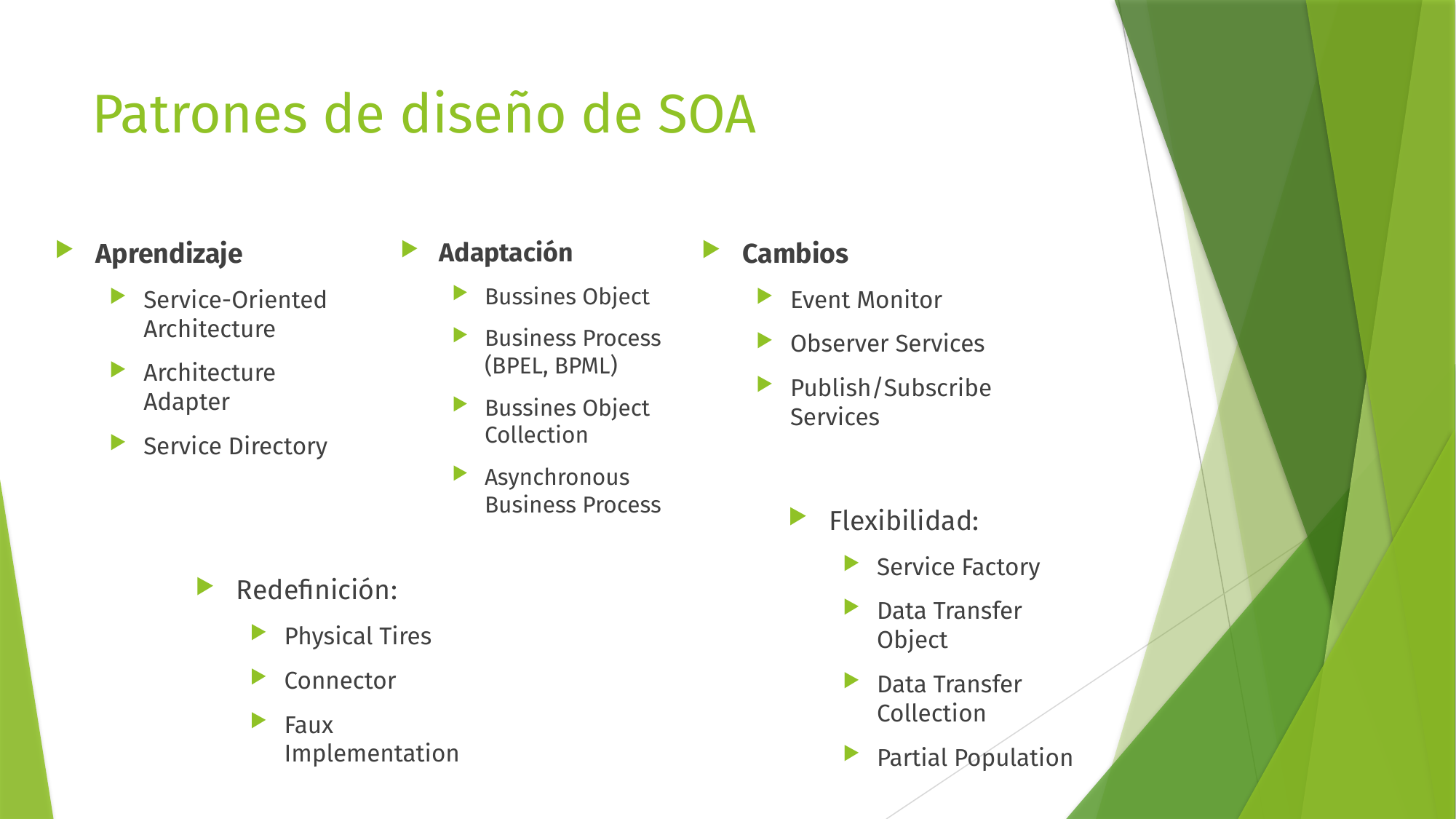

# Patrones de diseño de SOA
Aprendizaje
Service-Oriented Architecture
Architecture Adapter
Service Directory
Adaptación
Bussines Object
Business Process (BPEL, BPML)
Bussines Object Collection
Asynchronous Business Process
Cambios
Event Monitor
Observer Services
Publish/Subscribe Services
Flexibilidad:
Service Factory
Data Transfer Object
Data Transfer Collection
Partial Population
Redefinición:
Physical Tires
Connector
Faux Implementation